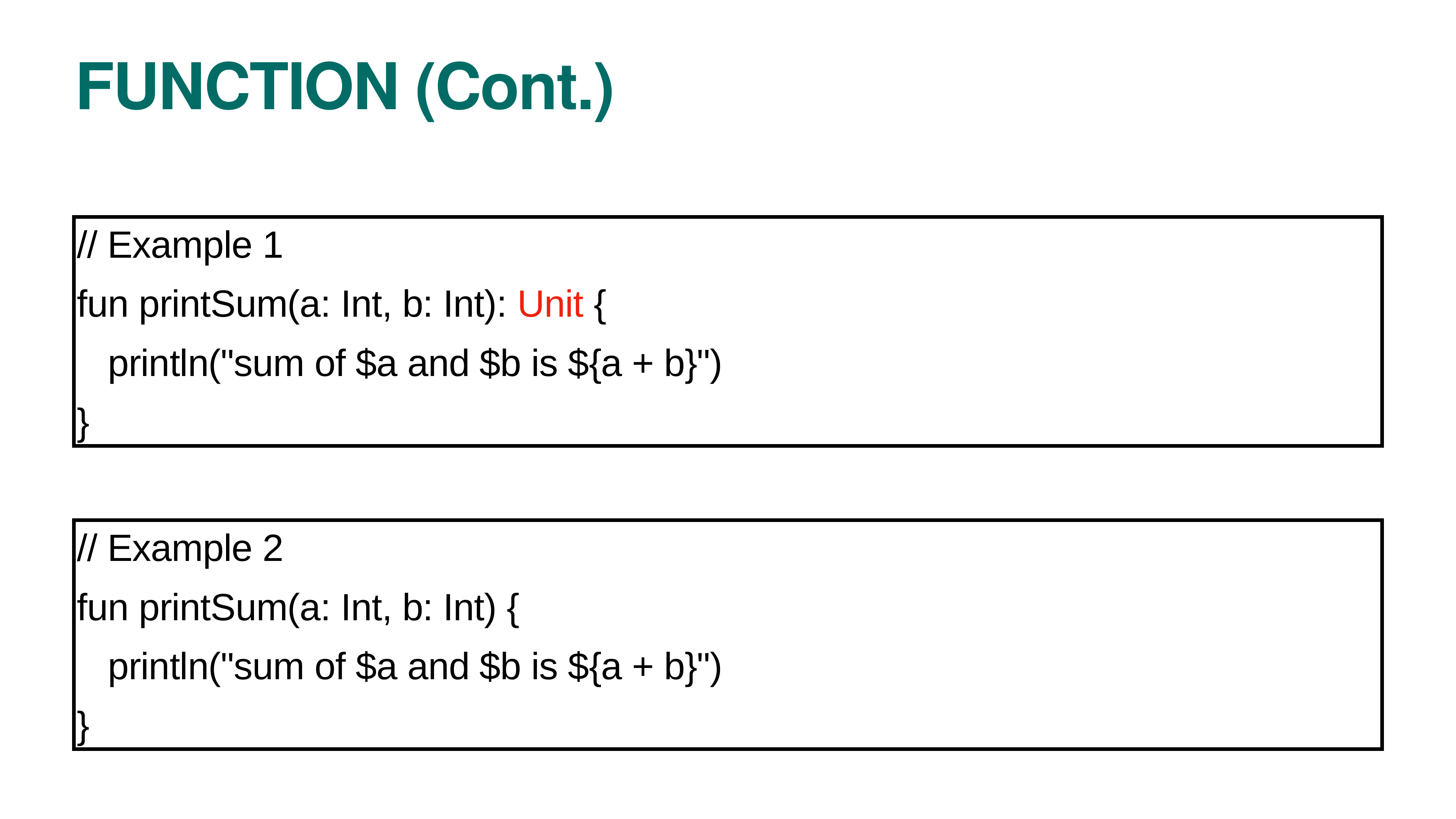

# FUNCTION (Cont.)
// Example 1
fun printSum(a: Int, b: Int): Unit {
   println("sum of $a and $b is ${a + b}")
}
// Example 2
fun printSum(a: Int, b: Int) {
   println("sum of $a and $b is ${a + b}")
}